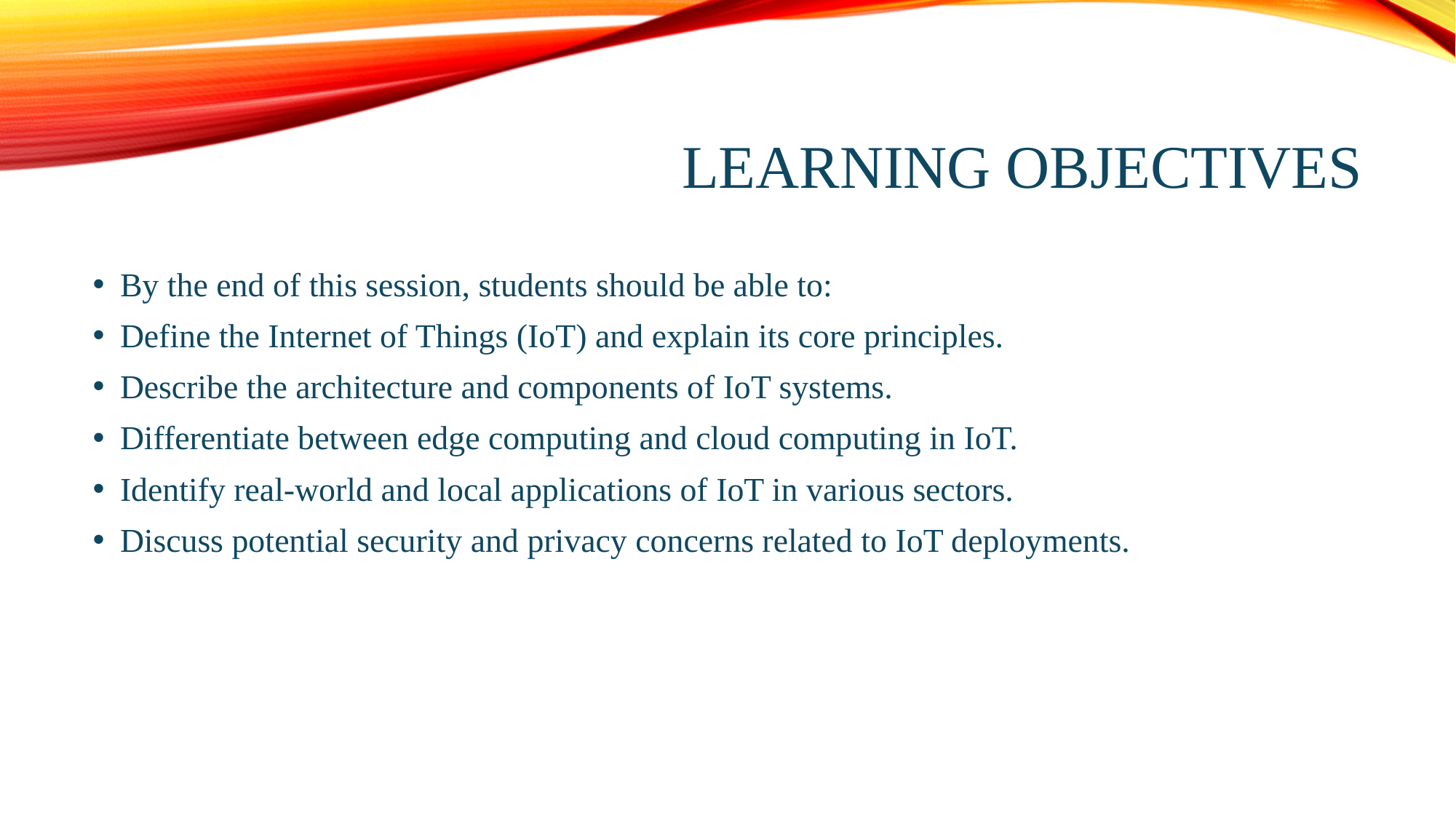

# Learning Objectives
By the end of this session, students should be able to:
Define the Internet of Things (IoT) and explain its core principles.
Describe the architecture and components of IoT systems.
Differentiate between edge computing and cloud computing in IoT.
Identify real-world and local applications of IoT in various sectors.
Discuss potential security and privacy concerns related to IoT deployments.